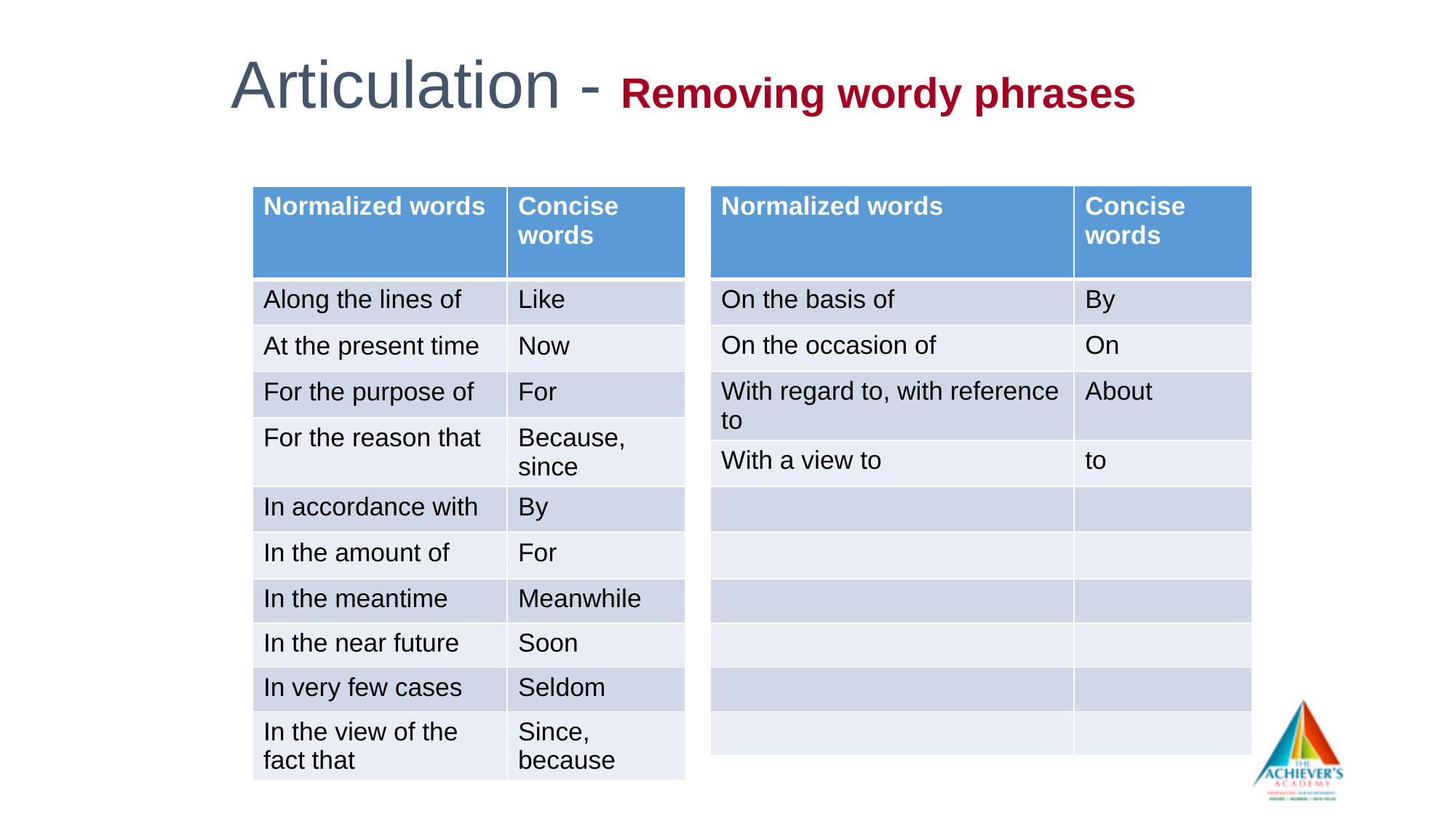

Articulation - Removing wordy phrases
#
| Normalized words | Concise words |
| --- | --- |
| On the basis of | By |
| On the occasion of | On |
| With regard to, with reference to | About |
| With a view to | to |
|  |  |
|  |  |
|  |  |
|  |  |
|  |  |
|  |  |
| Normalized words | Concise words |
| --- | --- |
| Along the lines of | Like |
| At the present time | Now |
| For the purpose of | For |
| For the reason that | Because, since |
| In accordance with | By |
| In the amount of | For |
| In the meantime | Meanwhile |
| In the near future | Soon |
| In very few cases | Seldom |
| In the view of the fact that | Since, because |